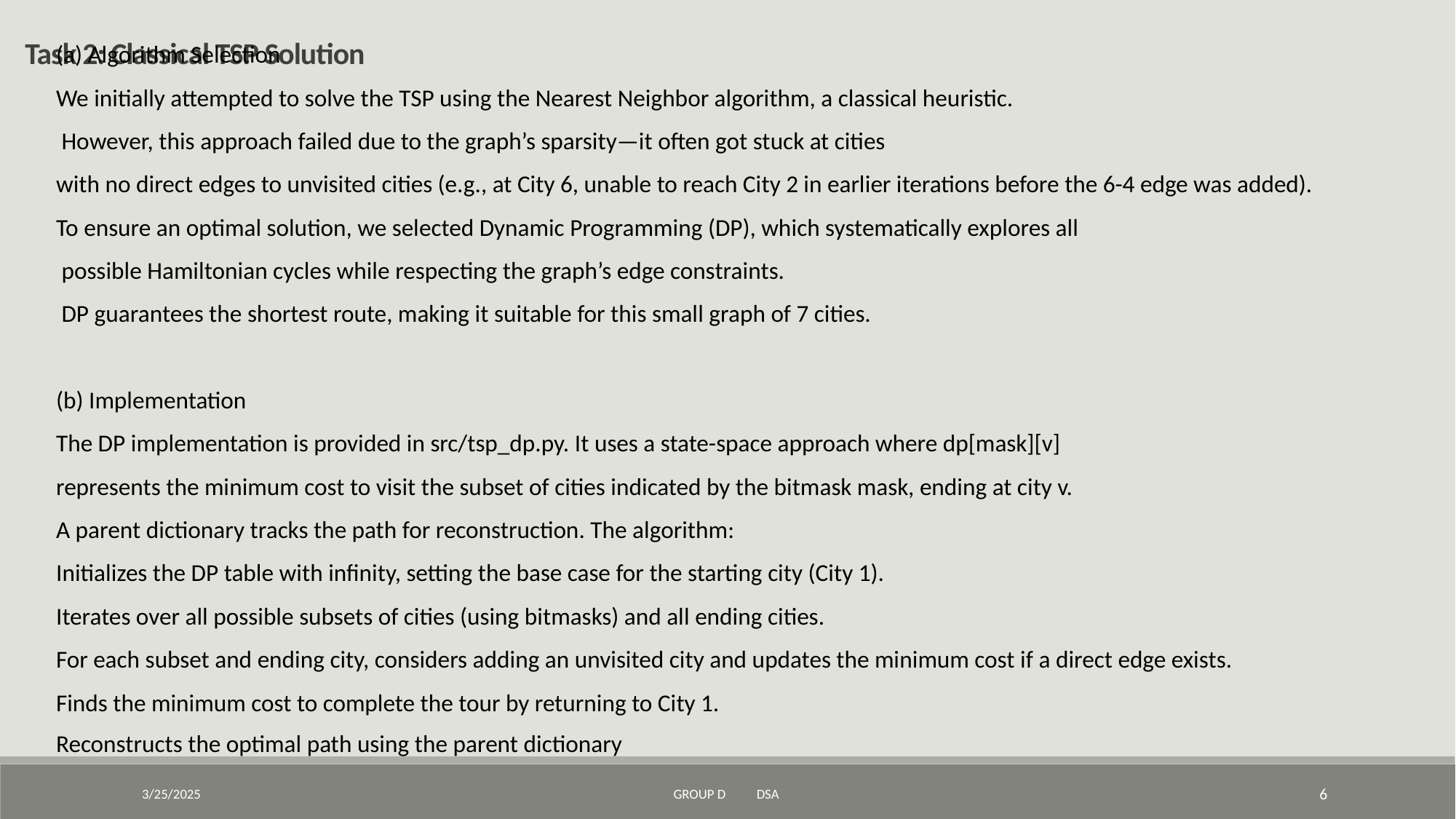

Task 2: Classical TSP Solution
(a) Algorithm Selection
We initially attempted to solve the TSP using the Nearest Neighbor algorithm, a classical heuristic.
 However, this approach failed due to the graph’s sparsity—it often got stuck at cities
with no direct edges to unvisited cities (e.g., at City 6, unable to reach City 2 in earlier iterations before the 6-4 edge was added).
To ensure an optimal solution, we selected Dynamic Programming (DP), which systematically explores all
 possible Hamiltonian cycles while respecting the graph’s edge constraints.
 DP guarantees the shortest route, making it suitable for this small graph of 7 cities.

(b) Implementation
The DP implementation is provided in src/tsp_dp.py. It uses a state-space approach where dp[mask][v]
represents the minimum cost to visit the subset of cities indicated by the bitmask mask, ending at city v.
A parent dictionary tracks the path for reconstruction. The algorithm:
Initializes the DP table with infinity, setting the base case for the starting city (City 1).
Iterates over all possible subsets of cities (using bitmasks) and all ending cities.
For each subset and ending city, considers adding an unvisited city and updates the minimum cost if a direct edge exists.
Finds the minimum cost to complete the tour by returning to City 1.
Reconstructs the optimal path using the parent dictionary
3/25/2025
GROUP D          DSA
6